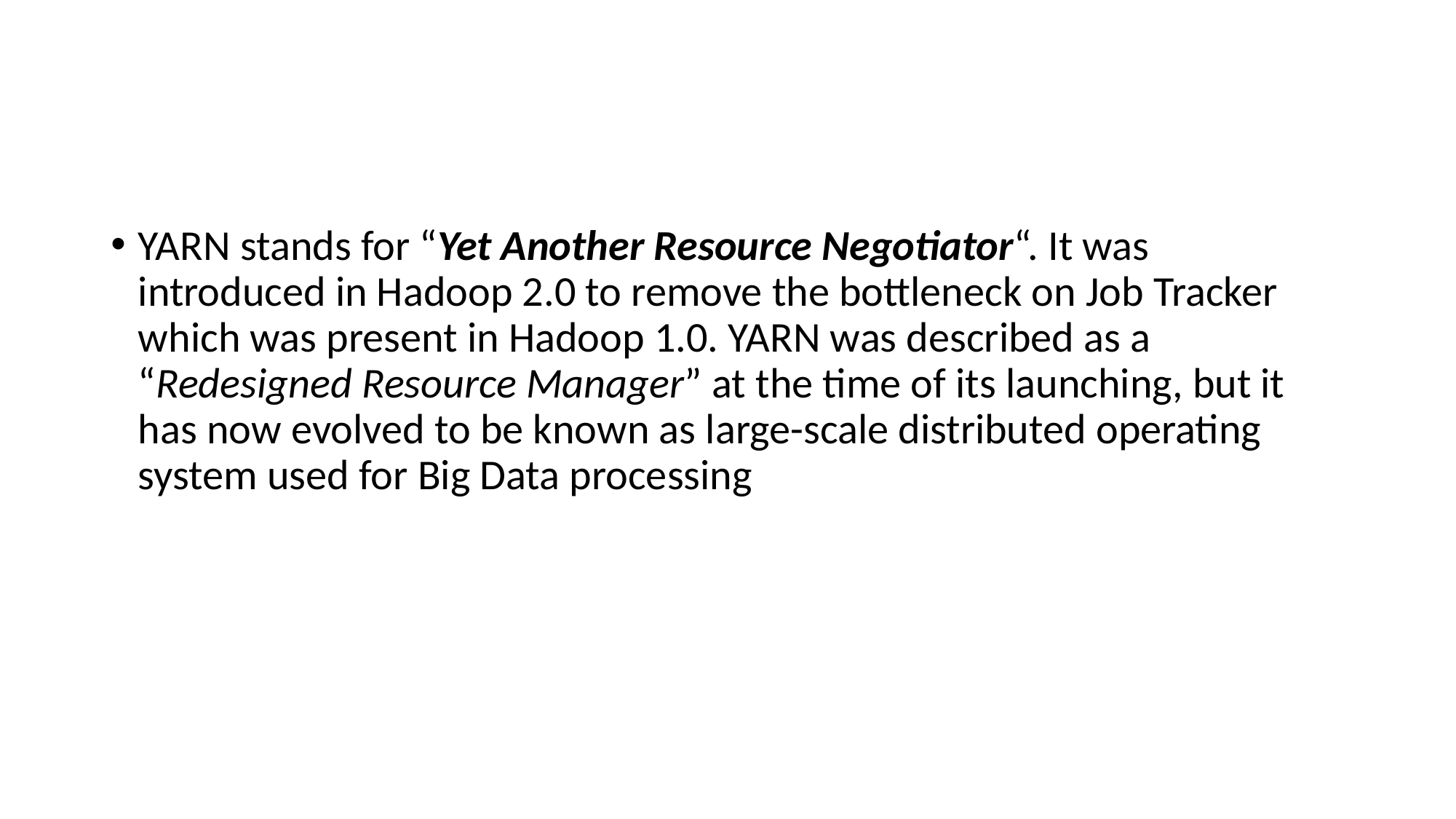

#
YARN stands for “Yet Another Resource Negotiator“. It was introduced in Hadoop 2.0 to remove the bottleneck on Job Tracker which was present in Hadoop 1.0. YARN was described as a “Redesigned Resource Manager” at the time of its launching, but it has now evolved to be known as large-scale distributed operating system used for Big Data processing